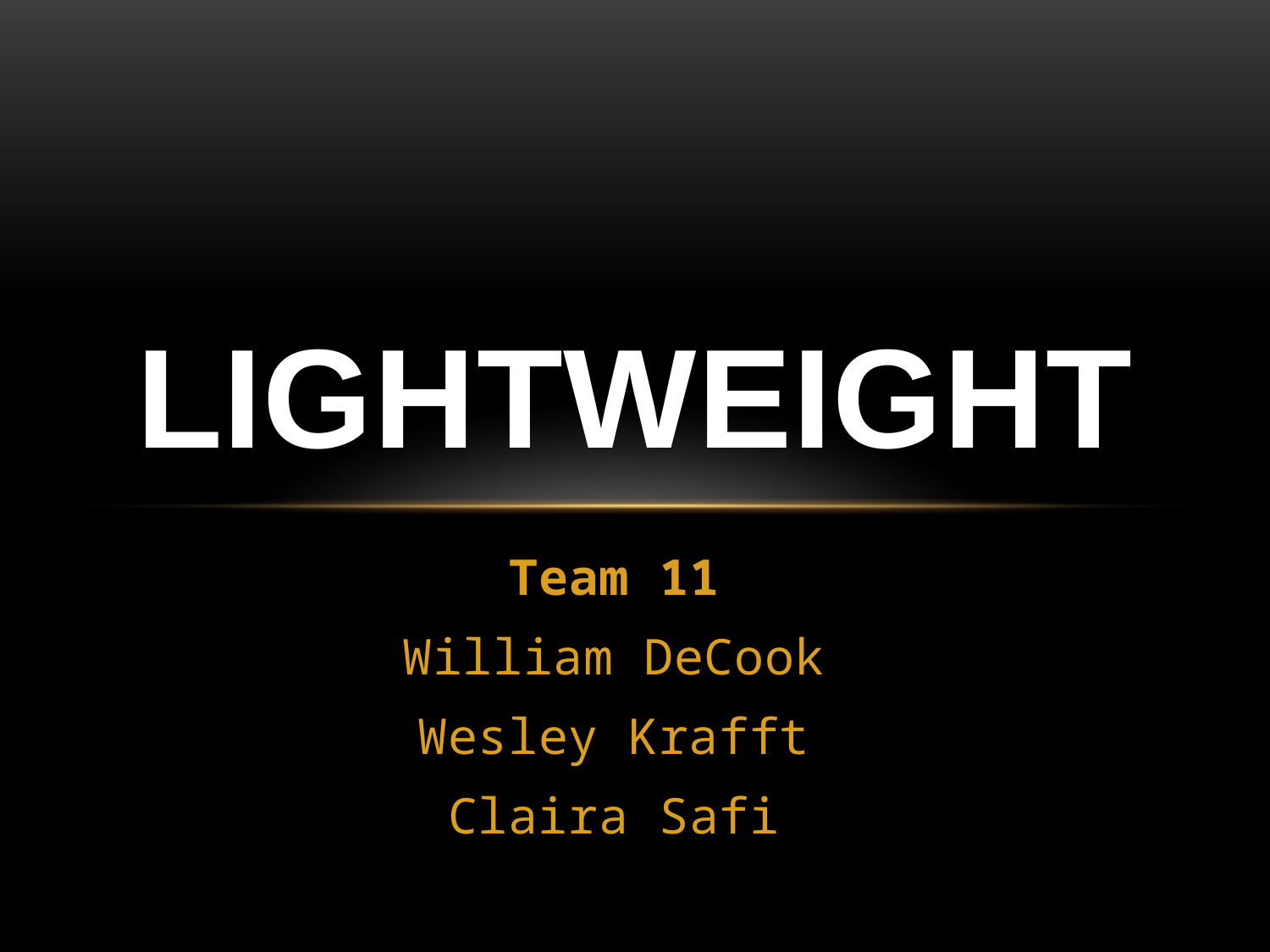

# Lightweight
Team 11
William DeCook
Wesley Krafft
Claira Safi